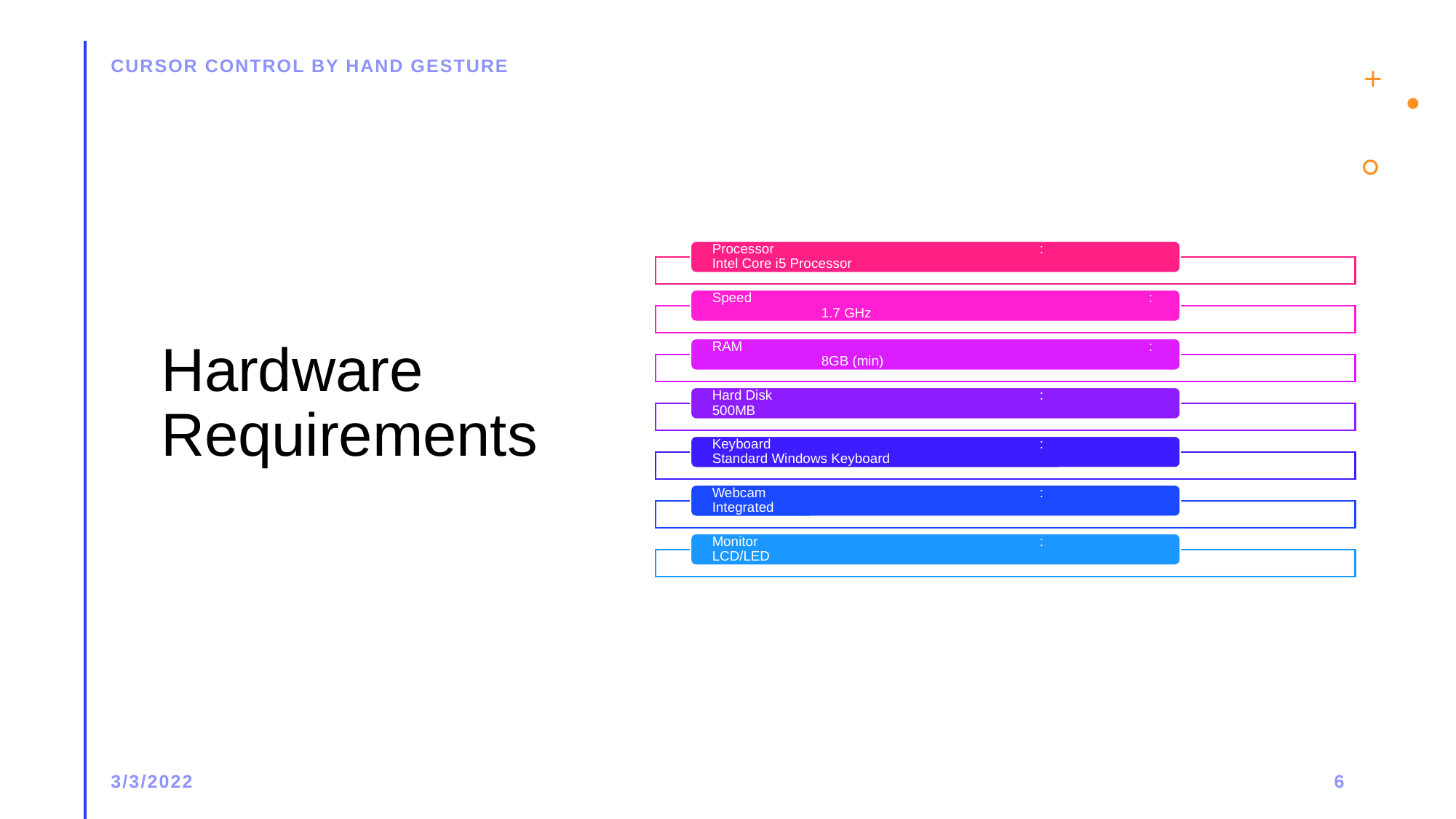

Cursor control by hand Gesture
# Hardware Requirements

Processor			:	Intel Core i5 Processor
Speed				: 	1.7 GHz
RAM				:  	8GB (min)
Hard Disk			:	500MB
Keyboard			:  	Standard Windows Keyboard
Webcam			:  	Integrated
Monitor			:  	LCD/LED

3/3/2022
6